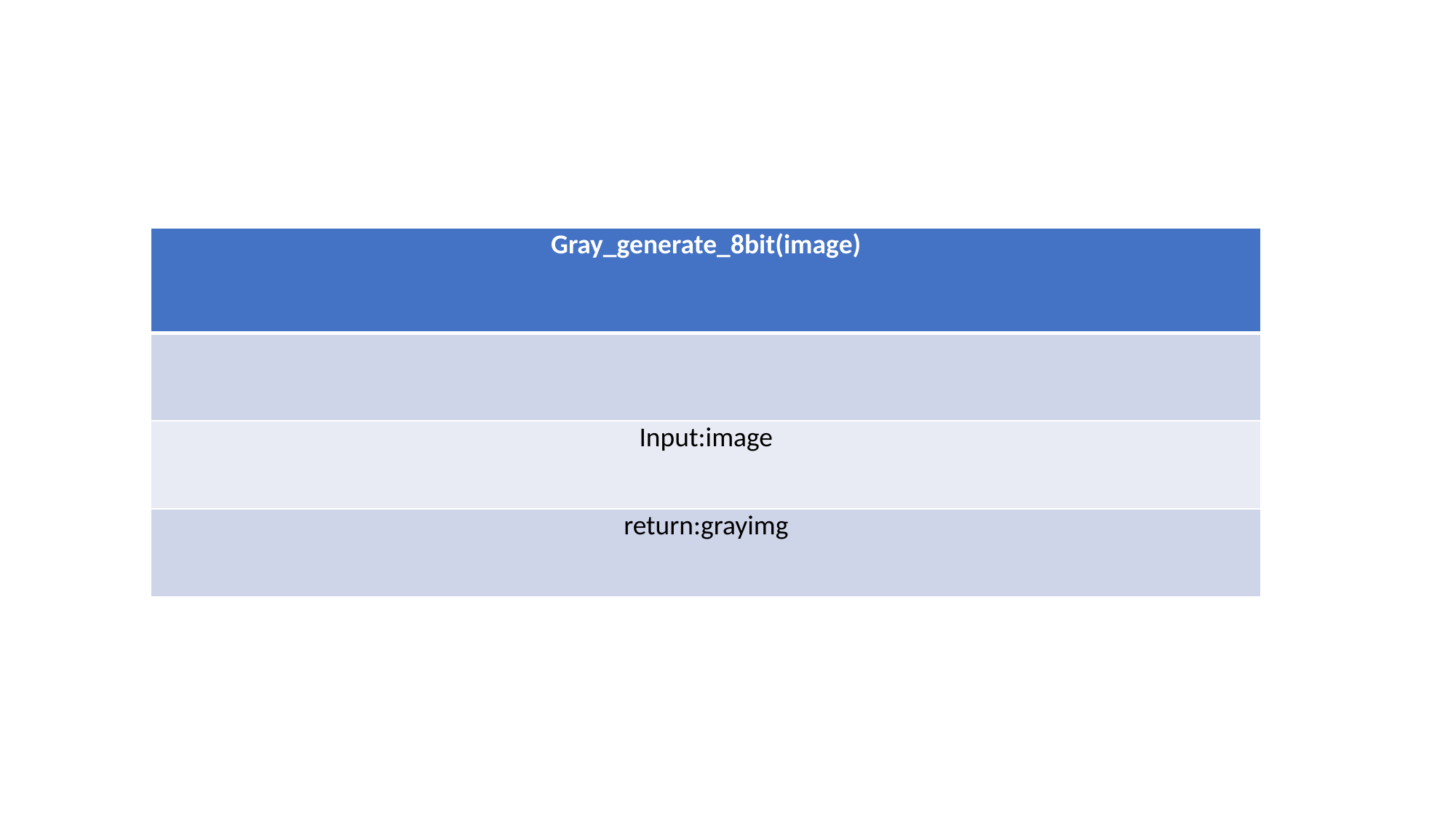

| Gray\_generate\_8bit(image) |
| --- |
|  |
| Input:image |
| return:grayimg |